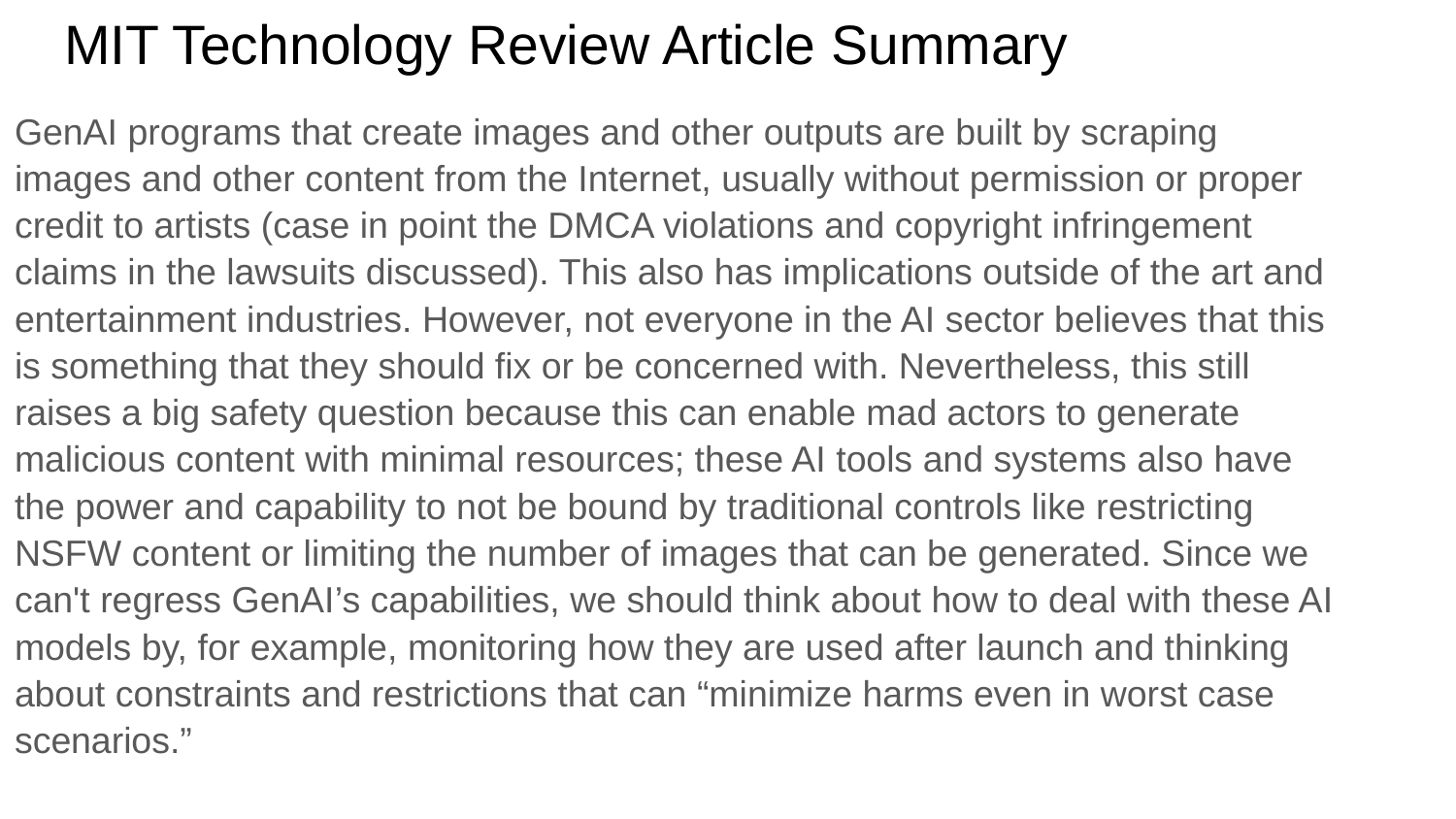

# MIT Technology Review Article Summary
GenAI programs that create images and other outputs are built by scraping images and other content from the Internet, usually without permission or proper credit to artists (case in point the DMCA violations and copyright infringement claims in the lawsuits discussed). This also has implications outside of the art and entertainment industries. However, not everyone in the AI sector believes that this is something that they should fix or be concerned with. Nevertheless, this still raises a big safety question because this can enable mad actors to generate malicious content with minimal resources; these AI tools and systems also have the power and capability to not be bound by traditional controls like restricting NSFW content or limiting the number of images that can be generated. Since we can't regress GenAI’s capabilities, we should think about how to deal with these AI models by, for example, monitoring how they are used after launch and thinking about constraints and restrictions that can “minimize harms even in worst case scenarios.”